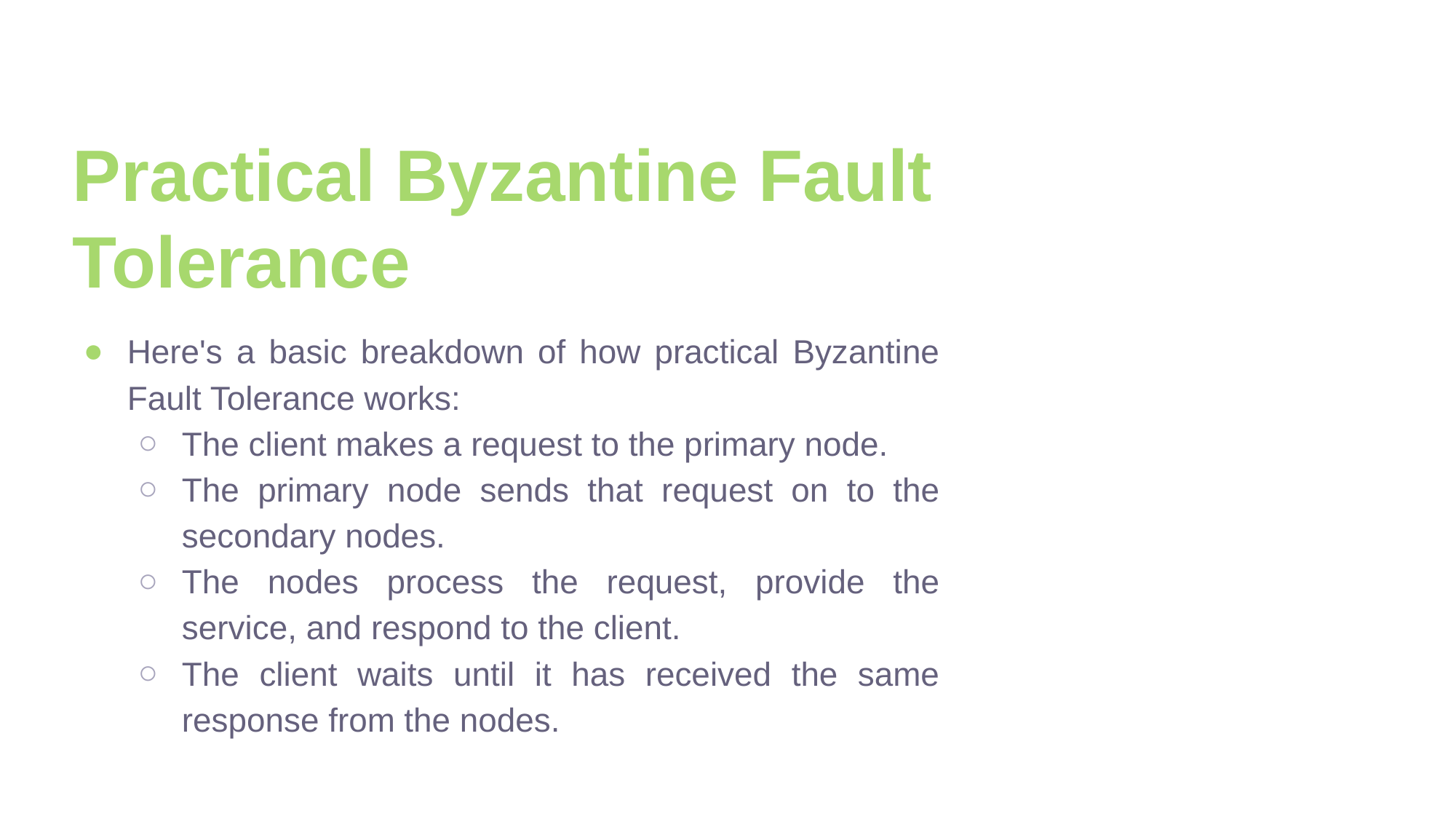

# Practical Byzantine Fault Tolerance
Here's a basic breakdown of how practical Byzantine Fault Tolerance works:
The client makes a request to the primary node.
The primary node sends that request on to the secondary nodes.
The nodes process the request, provide the service, and respond to the client.
The client waits until it has received the same response from the nodes.